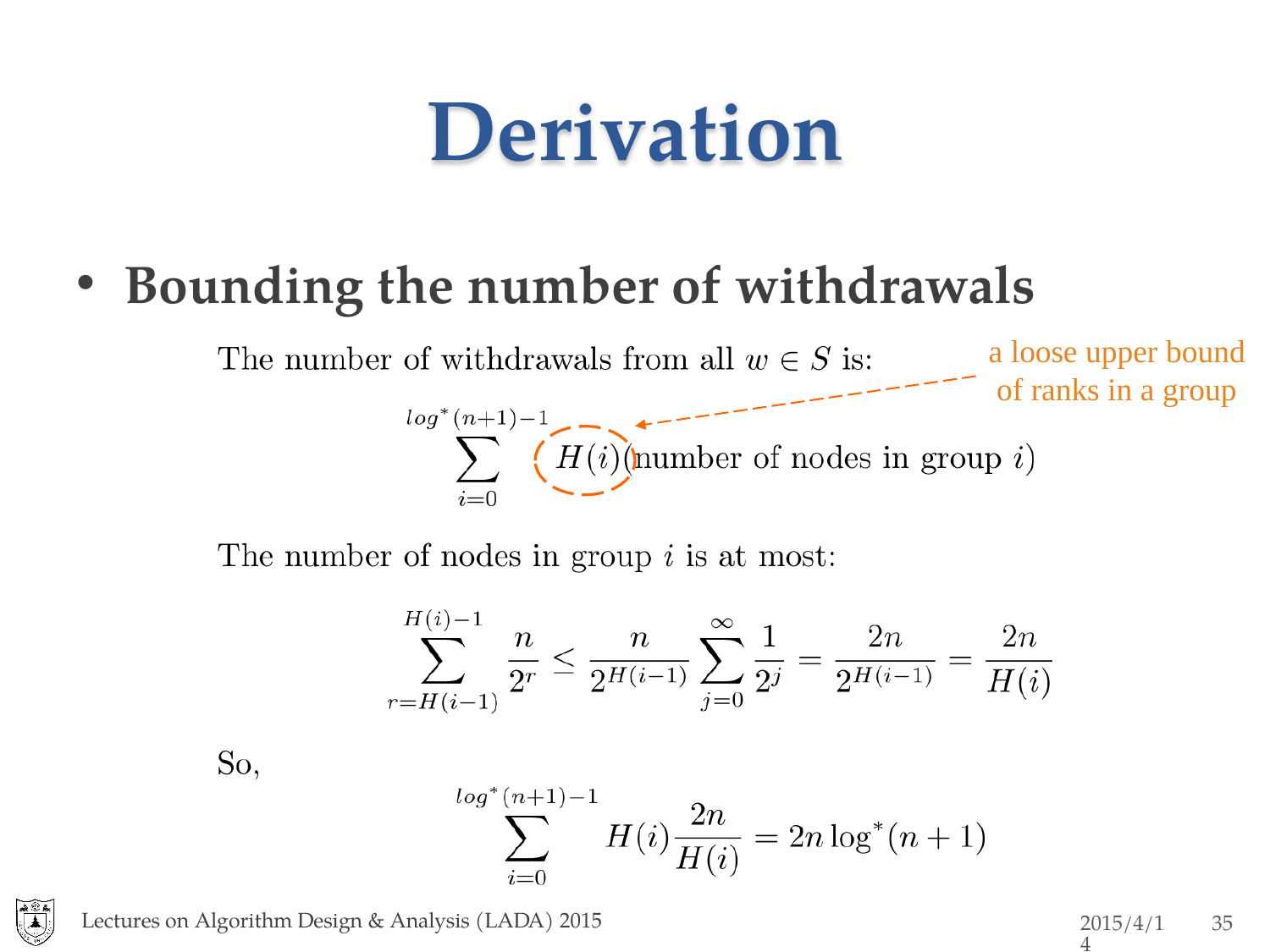

# Derivation
Bounding the number of withdrawals
a loose upper bound  of ranks in a group

Lectures on Algorithm Design & Analysis (LADA) 2015
35
2015/4/14